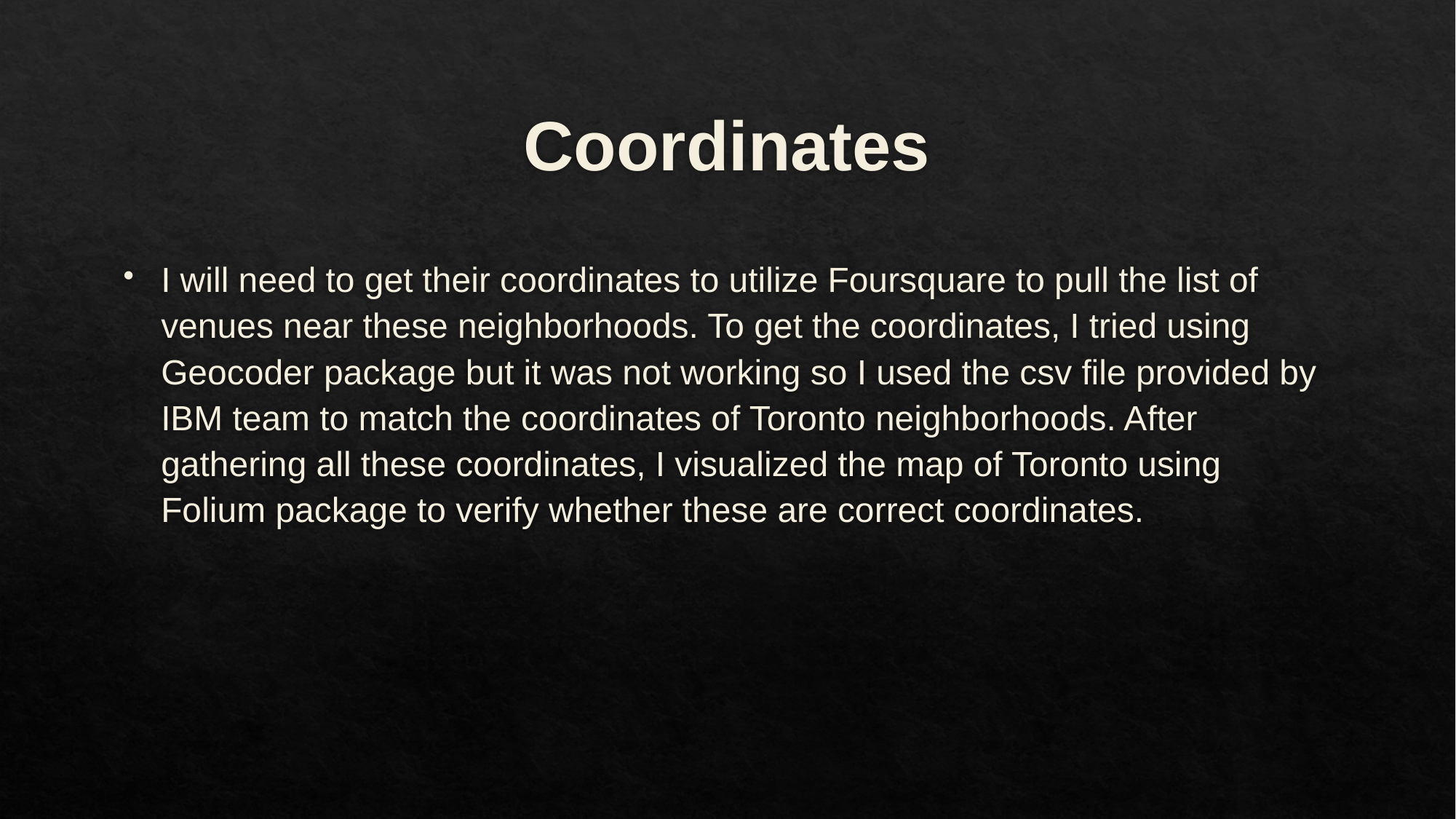

# Coordinates
I will need to get their coordinates to utilize Foursquare to pull the list of venues near these neighborhoods. To get the coordinates, I tried using Geocoder package but it was not working so I used the csv file provided by IBM team to match the coordinates of Toronto neighborhoods. After gathering all these coordinates, I visualized the map of Toronto using Folium package to verify whether these are correct coordinates.